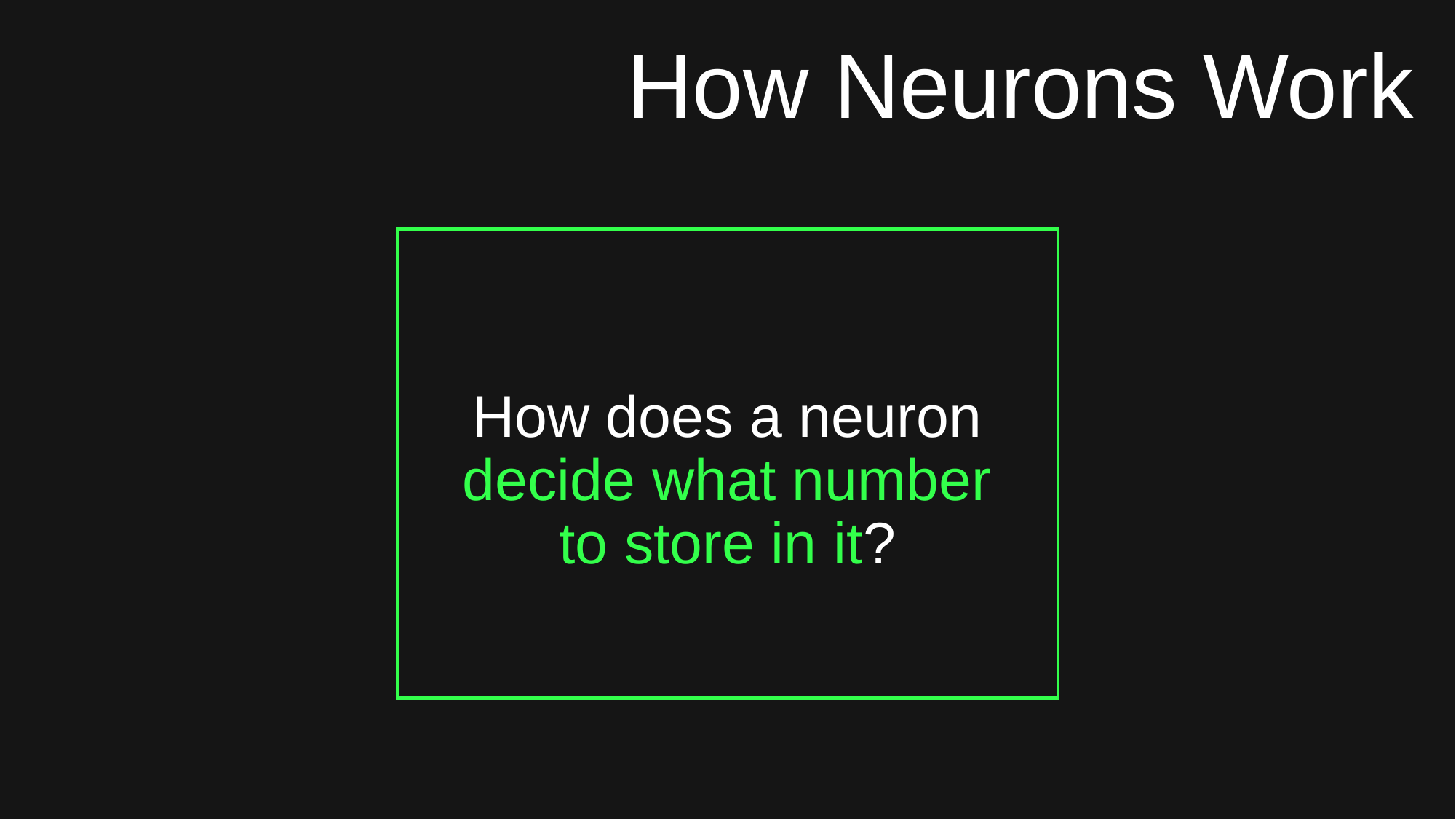

# How Neurons Work

How does a neuron decide what number to store in it?